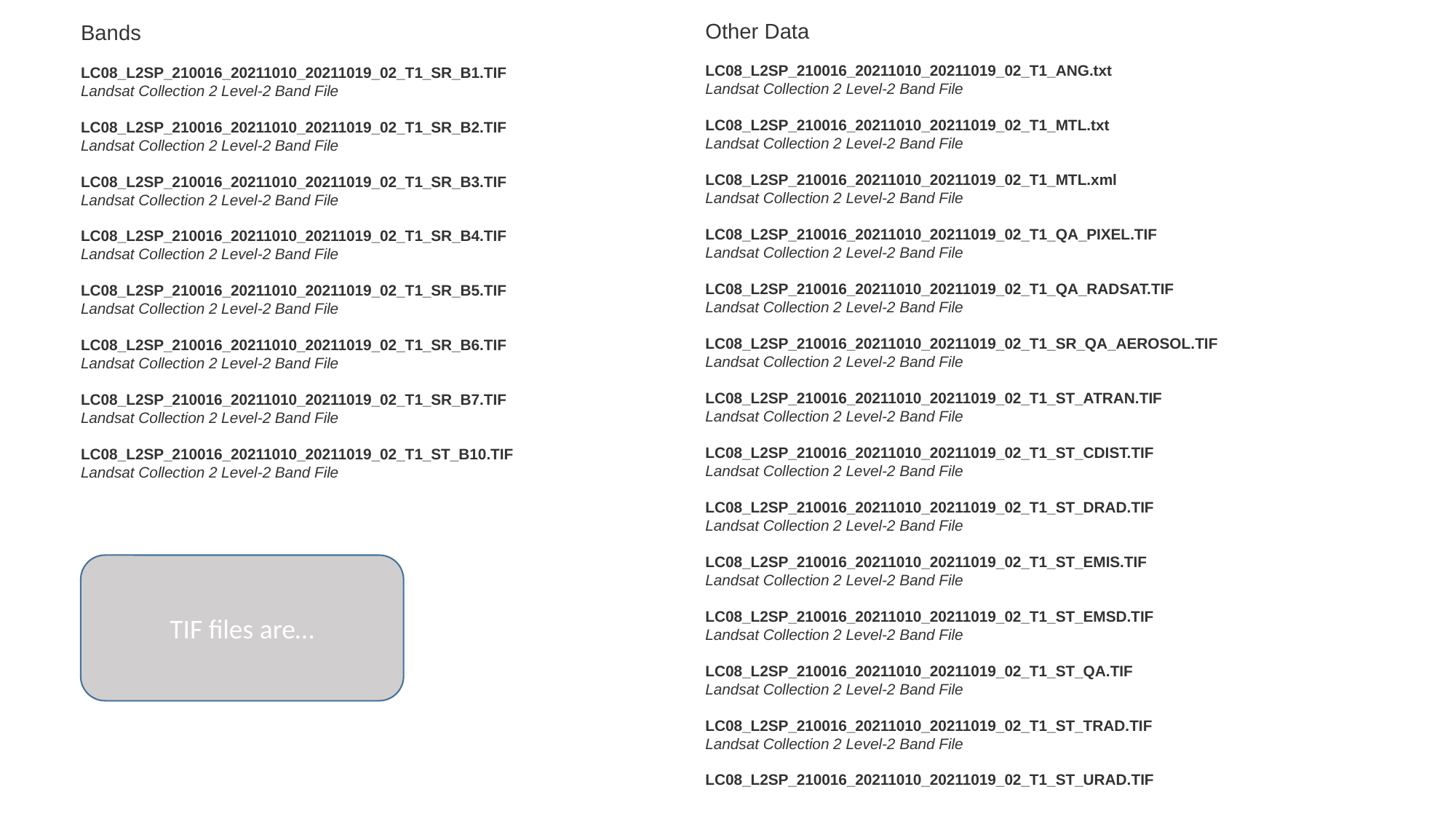

Other Data

LC08_L2SP_210016_20211010_20211019_02_T1_ANG.txt
Landsat Collection 2 Level-2 Band File

LC08_L2SP_210016_20211010_20211019_02_T1_MTL.txt
Landsat Collection 2 Level-2 Band File

LC08_L2SP_210016_20211010_20211019_02_T1_MTL.xml
Landsat Collection 2 Level-2 Band File

LC08_L2SP_210016_20211010_20211019_02_T1_QA_PIXEL.TIF
Landsat Collection 2 Level-2 Band File

LC08_L2SP_210016_20211010_20211019_02_T1_QA_RADSAT.TIF
Landsat Collection 2 Level-2 Band File

LC08_L2SP_210016_20211010_20211019_02_T1_SR_QA_AEROSOL.TIF
Landsat Collection 2 Level-2 Band File

LC08_L2SP_210016_20211010_20211019_02_T1_ST_ATRAN.TIF
Landsat Collection 2 Level-2 Band File

LC08_L2SP_210016_20211010_20211019_02_T1_ST_CDIST.TIF
Landsat Collection 2 Level-2 Band File

LC08_L2SP_210016_20211010_20211019_02_T1_ST_DRAD.TIF
Landsat Collection 2 Level-2 Band File

LC08_L2SP_210016_20211010_20211019_02_T1_ST_EMIS.TIF
Landsat Collection 2 Level-2 Band File

LC08_L2SP_210016_20211010_20211019_02_T1_ST_EMSD.TIF
Landsat Collection 2 Level-2 Band File

LC08_L2SP_210016_20211010_20211019_02_T1_ST_QA.TIF
Landsat Collection 2 Level-2 Band File

LC08_L2SP_210016_20211010_20211019_02_T1_ST_TRAD.TIF
Landsat Collection 2 Level-2 Band File

LC08_L2SP_210016_20211010_20211019_02_T1_ST_URAD.TIF
Bands

LC08_L2SP_210016_20211010_20211019_02_T1_SR_B1.TIF
Landsat Collection 2 Level-2 Band File

LC08_L2SP_210016_20211010_20211019_02_T1_SR_B2.TIF
Landsat Collection 2 Level-2 Band File

LC08_L2SP_210016_20211010_20211019_02_T1_SR_B3.TIF
Landsat Collection 2 Level-2 Band File

LC08_L2SP_210016_20211010_20211019_02_T1_SR_B4.TIF
Landsat Collection 2 Level-2 Band File

LC08_L2SP_210016_20211010_20211019_02_T1_SR_B5.TIF
Landsat Collection 2 Level-2 Band File

LC08_L2SP_210016_20211010_20211019_02_T1_SR_B6.TIF
Landsat Collection 2 Level-2 Band File

LC08_L2SP_210016_20211010_20211019_02_T1_SR_B7.TIF
Landsat Collection 2 Level-2 Band File

LC08_L2SP_210016_20211010_20211019_02_T1_ST_B10.TIF
Landsat Collection 2 Level-2 Band File

TIF files are…